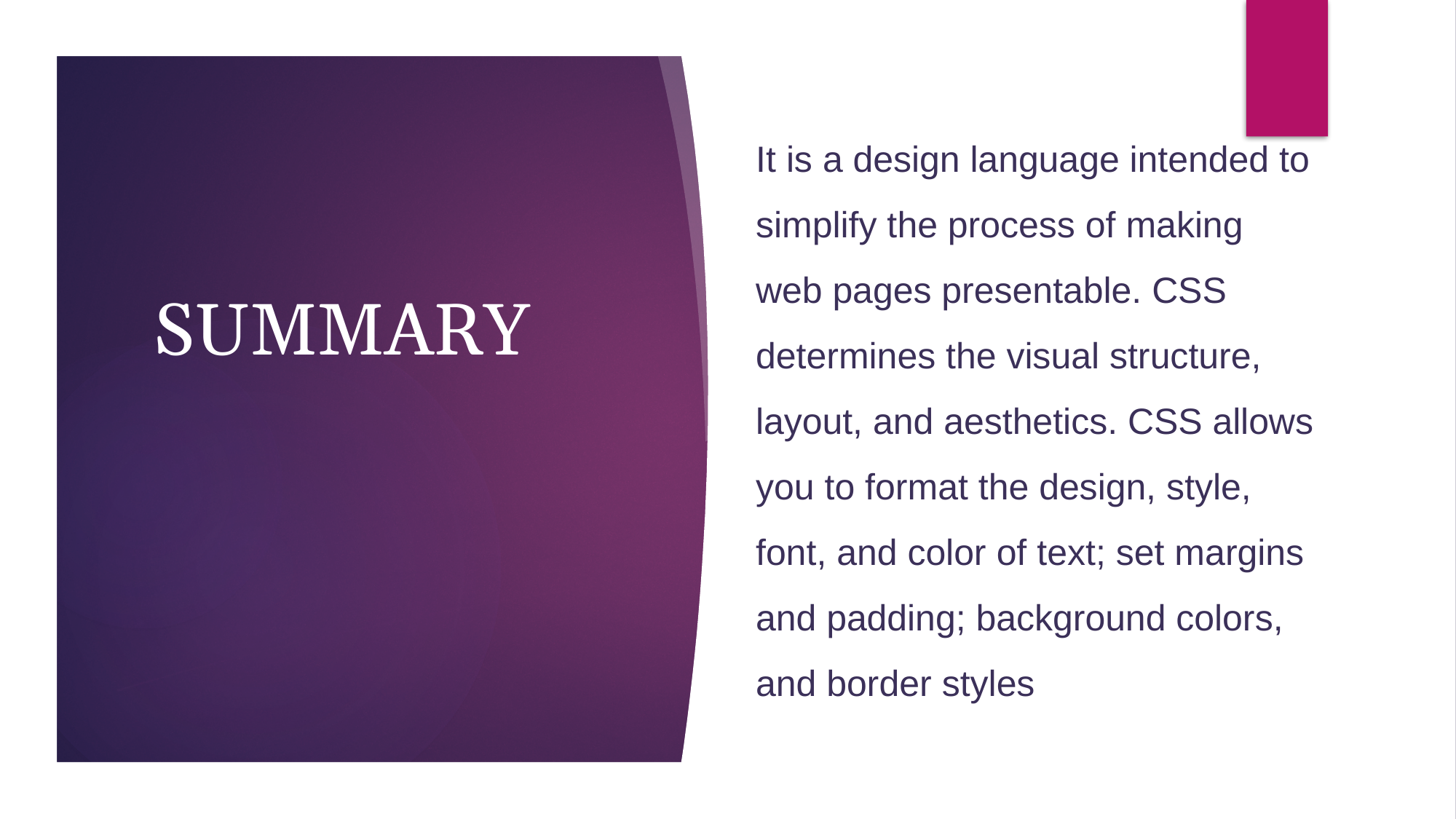

It is a design language intended to simplify the process of making web pages presentable. CSS determines the visual structure, layout, and aesthetics. CSS allows you to format the design, style, font, and color of text; set margins and padding; background colors, and border styles
# SUMMARY